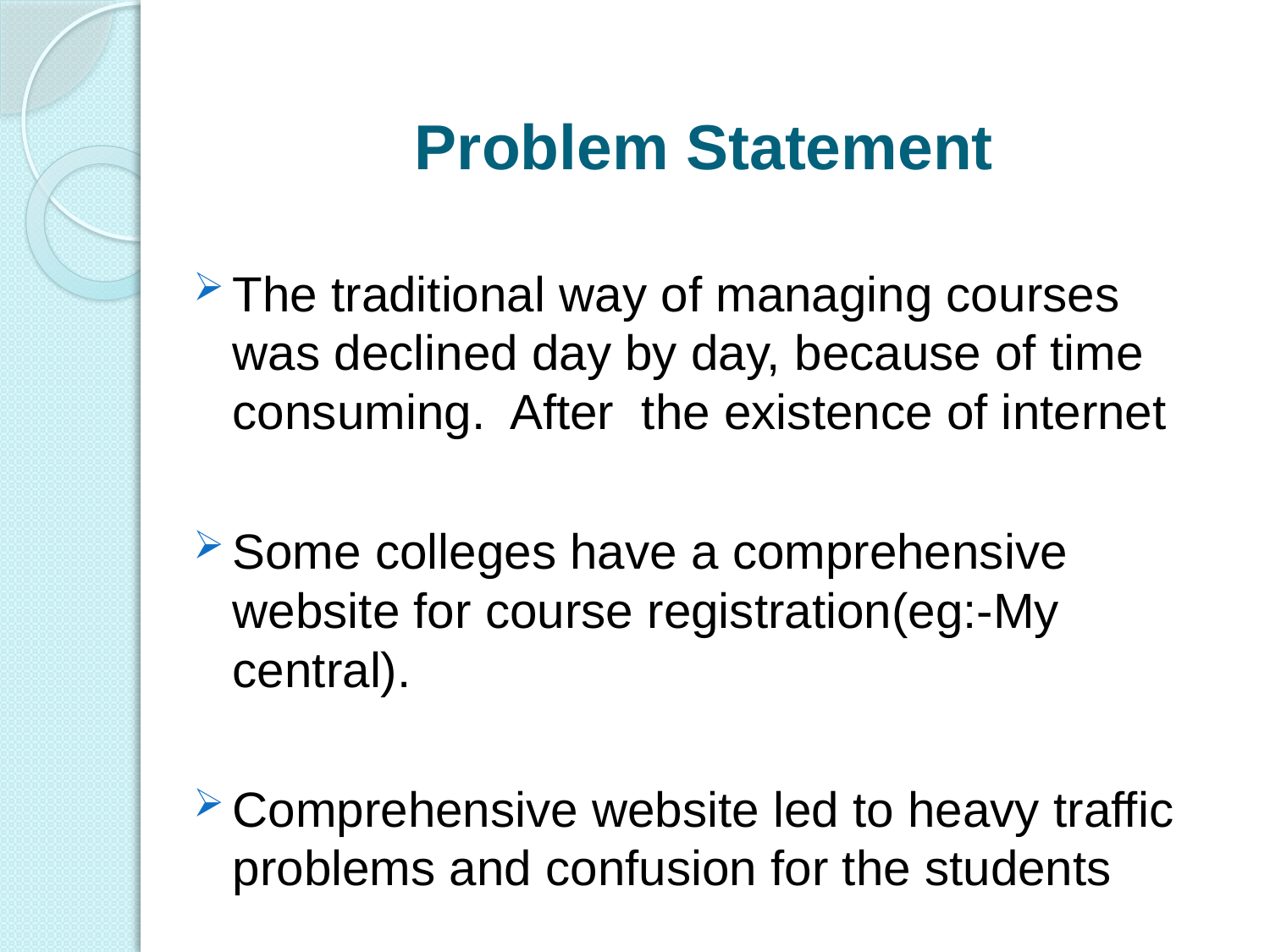

Problem Statement

The traditional way of managing courses was declined day by day, because of time consuming.  After  the existence of internet

Some colleges have a comprehensive website for course registration(eg:-My central).

Comprehensive website led to heavy traffic problems and confusion for the students